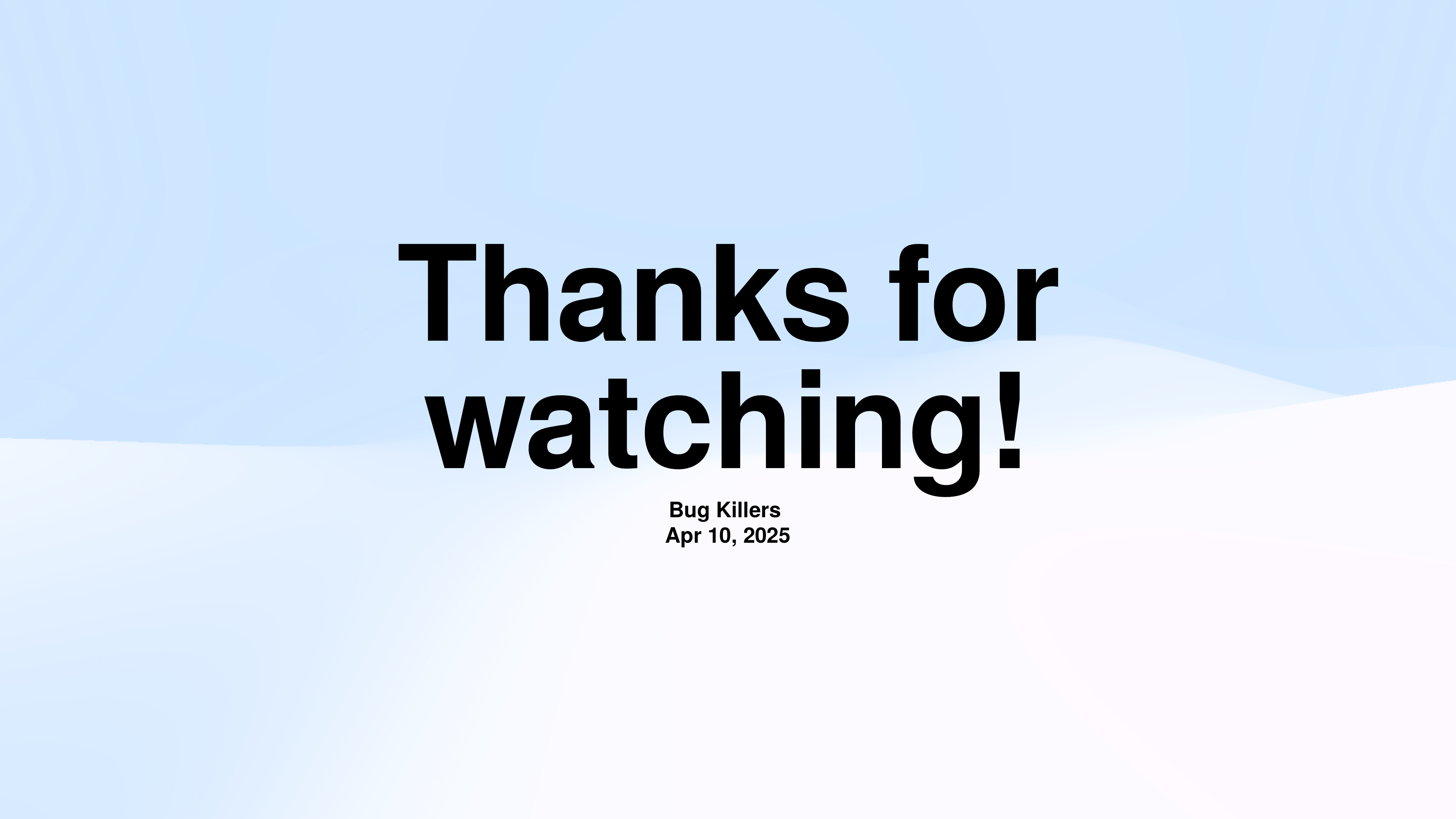

Thanks for watching!
Bug Killers
Apr 10, 2025